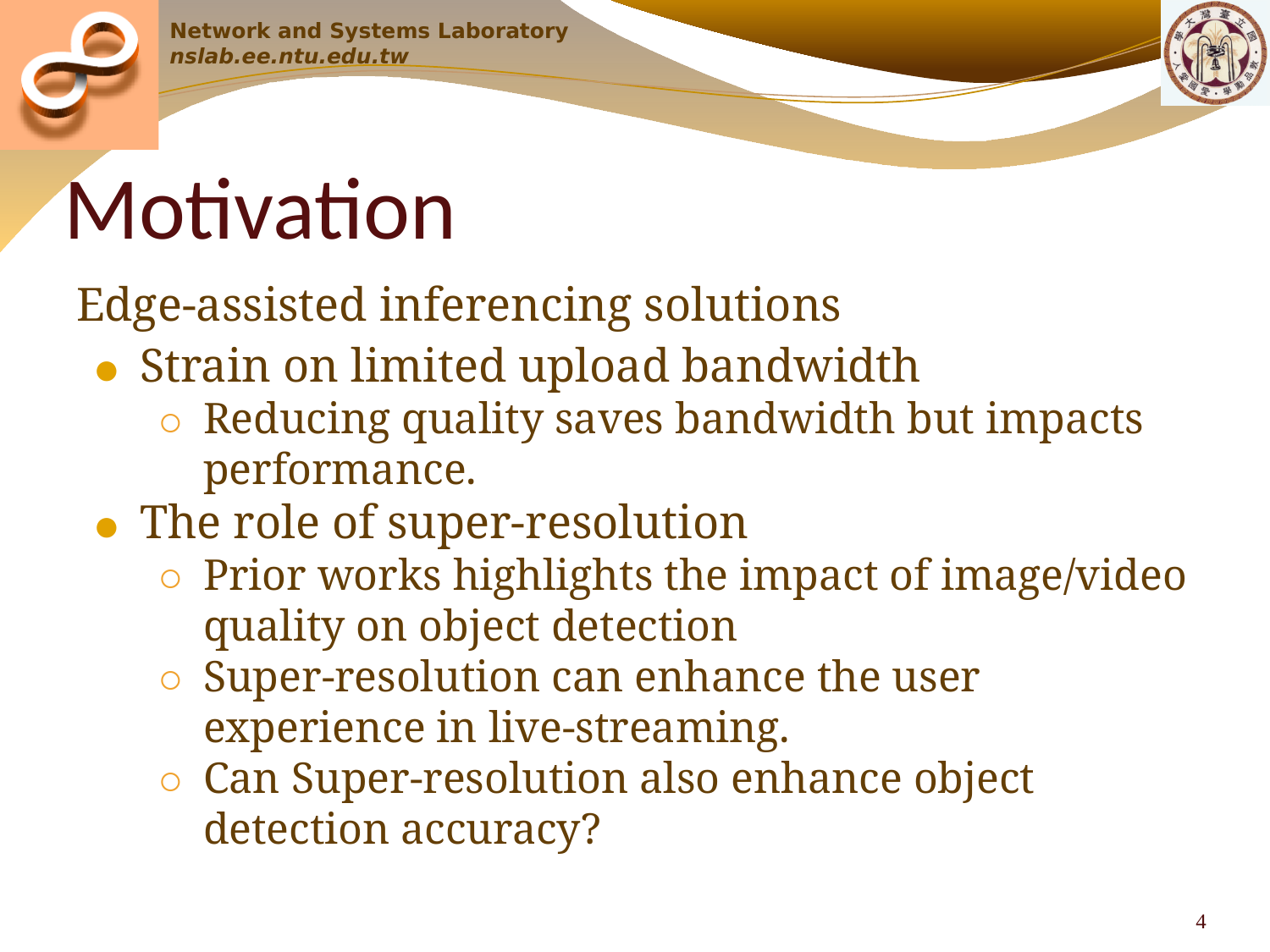

# Motivation
Edge-assisted inferencing solutions
Strain on limited upload bandwidth
Reducing quality saves bandwidth but impacts performance.
The role of super-resolution
Prior works highlights the impact of image/video quality on object detection
Super-resolution can enhance the user experience in live-streaming.
Can Super-resolution also enhance object detection accuracy?
4